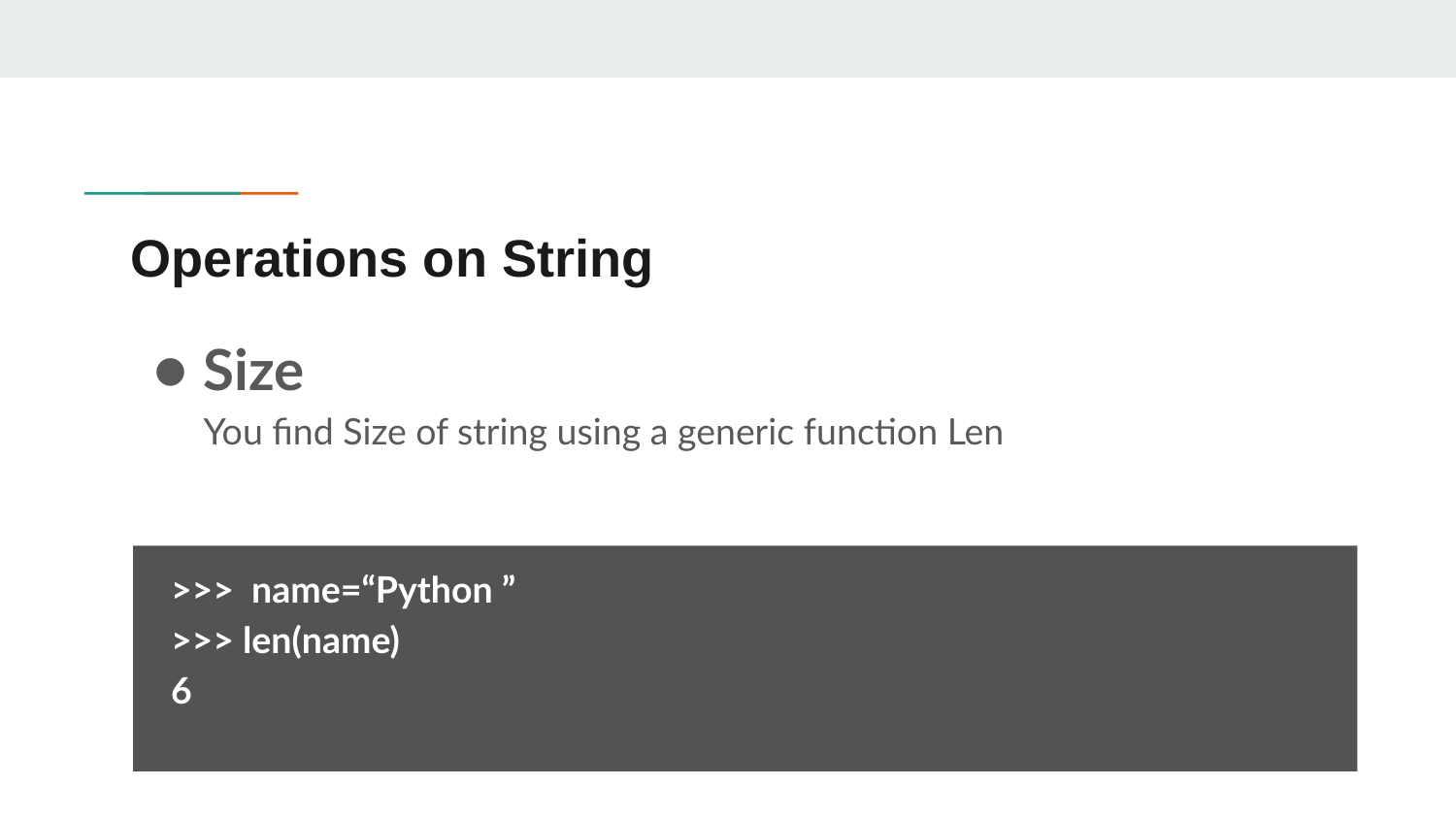

# Operations on String
Size
You find Size of string using a generic function Len

>>>  name=“Python ”
>>> len(name)
6